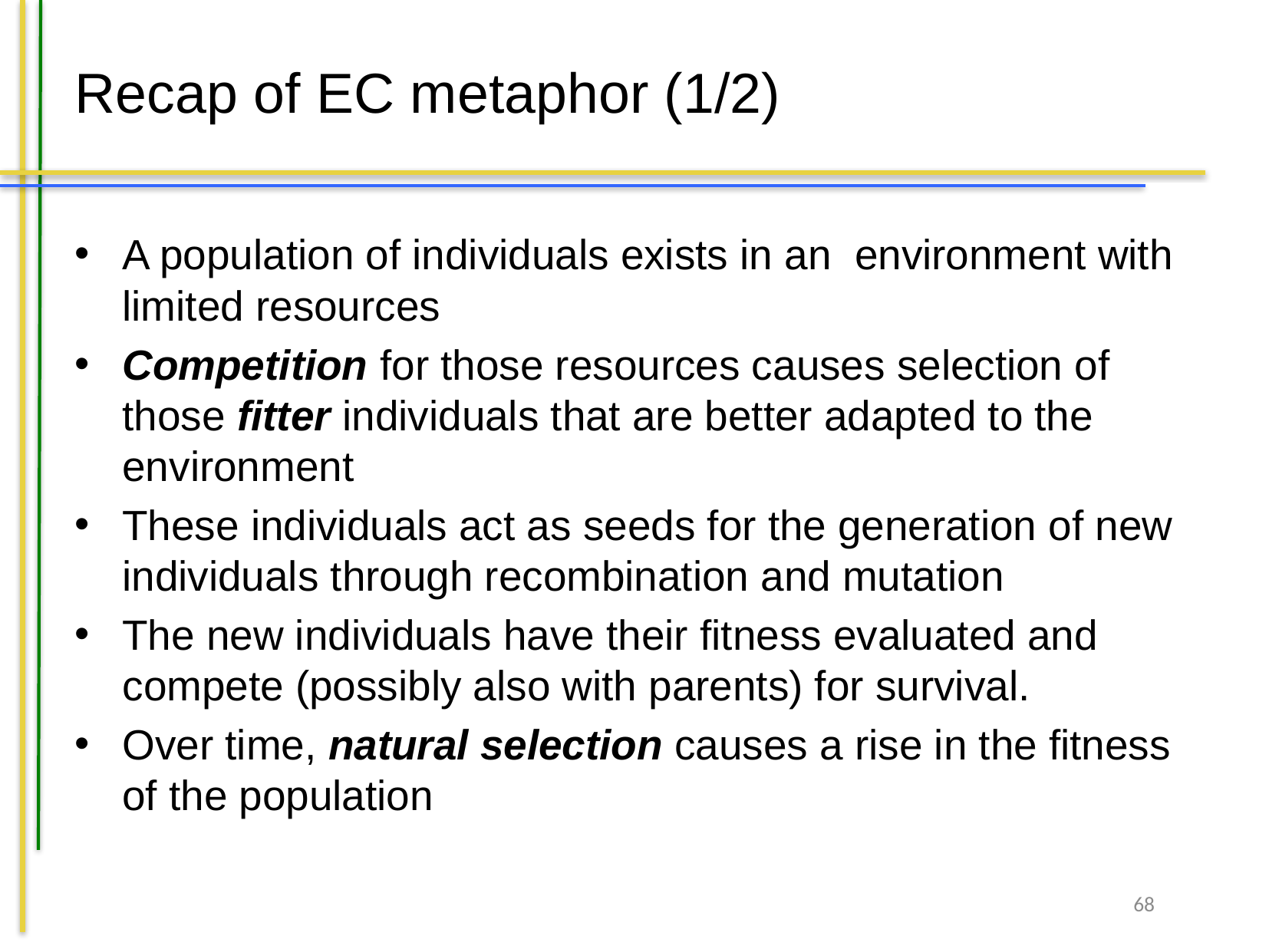

# Recap of EC metaphor (1/2)
A population of individuals exists in an  environment with limited resources
Competition for those resources causes selection of those fitter individuals that are better adapted to the environment
These individuals act as seeds for the generation of new individuals through recombination and mutation
The new individuals have their fitness evaluated and compete (possibly also with parents) for survival.
Over time, natural selection causes a rise in the fitness of the population
68